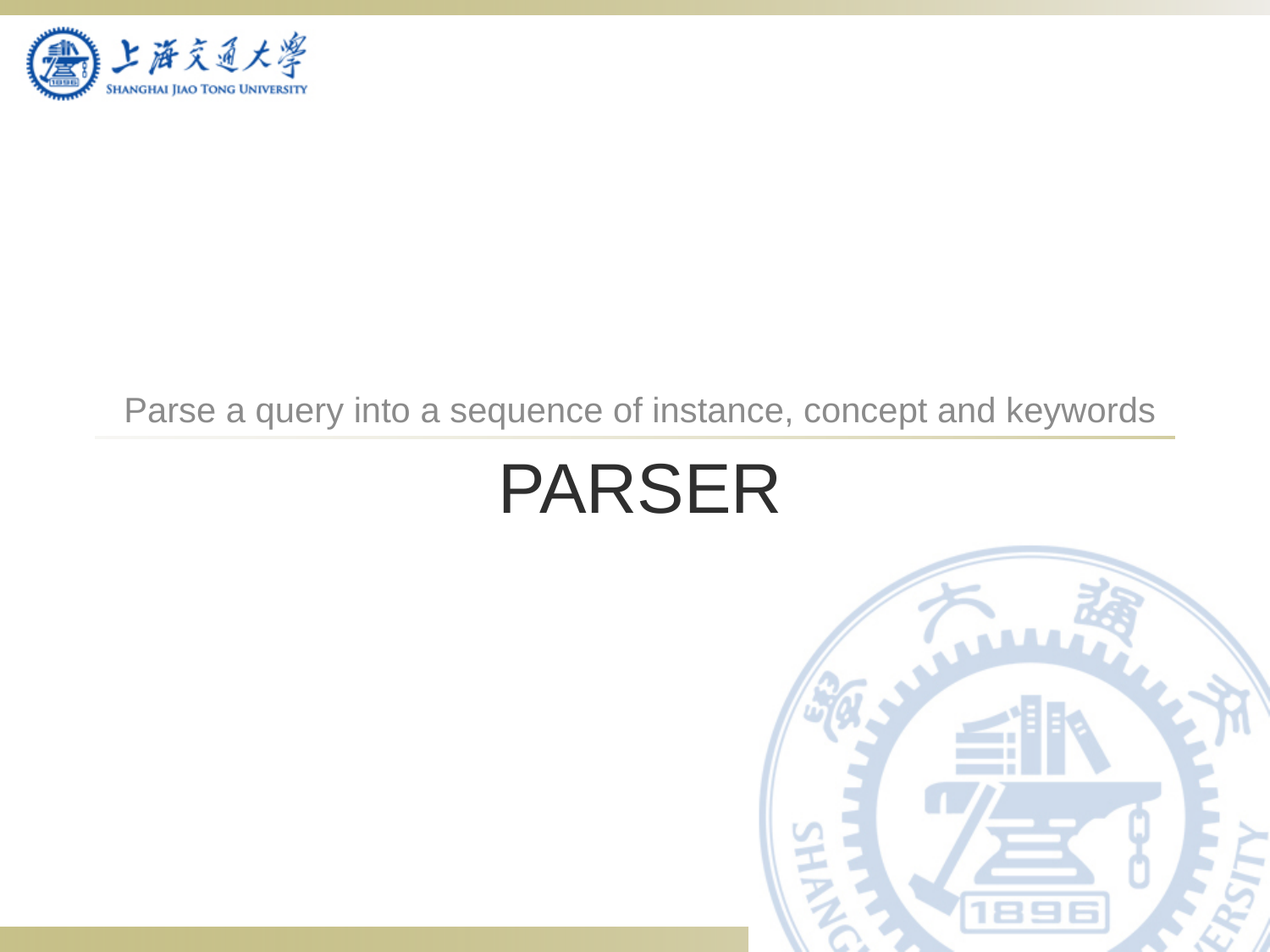

Parse a query into a sequence of instance, concept and keywords
# Parser
17